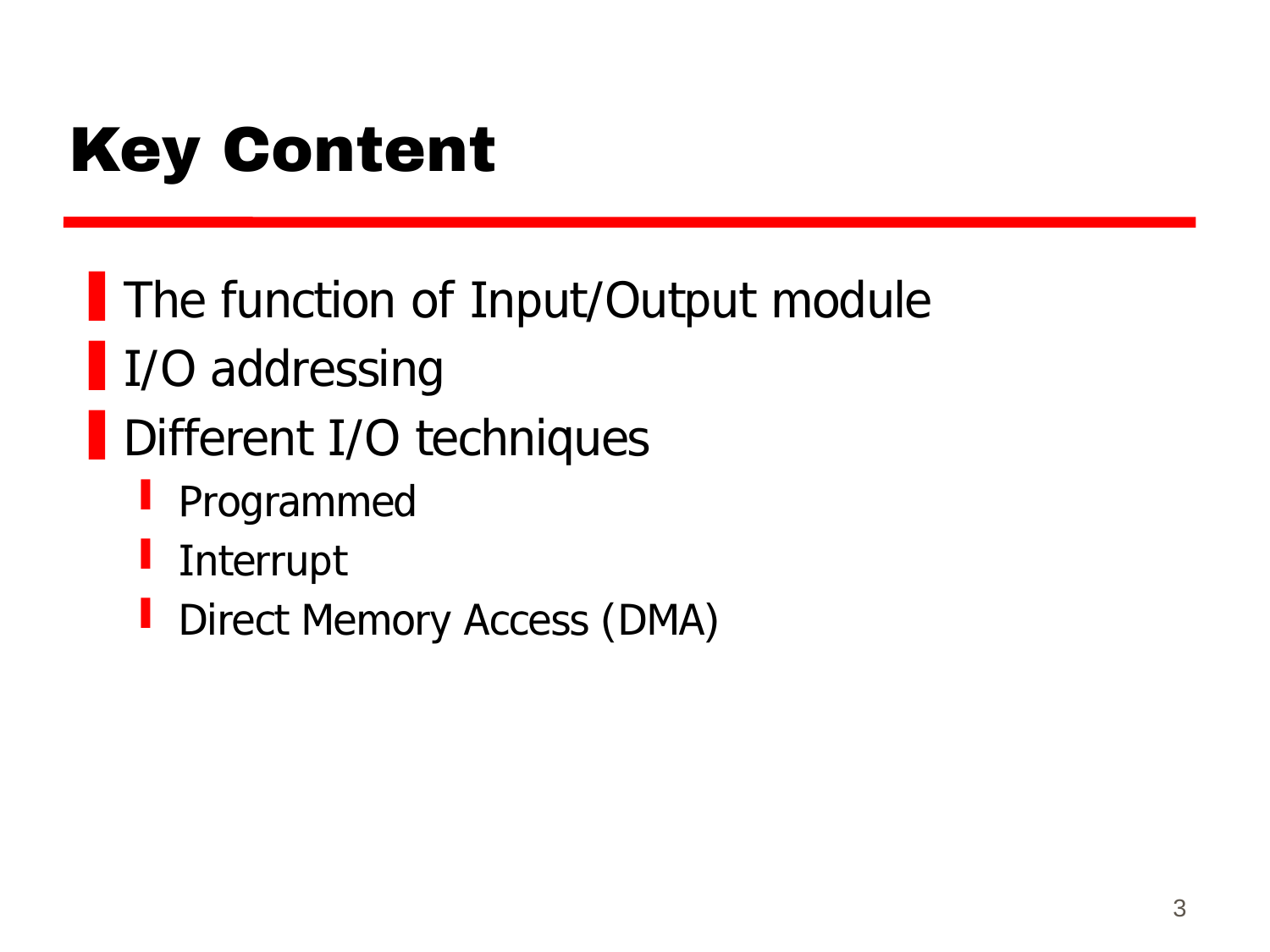

# Key Content
The function of Input/Output module
I/O addressing
Different I/O techniques
Programmed
Interrupt
Direct Memory Access (DMA)

3